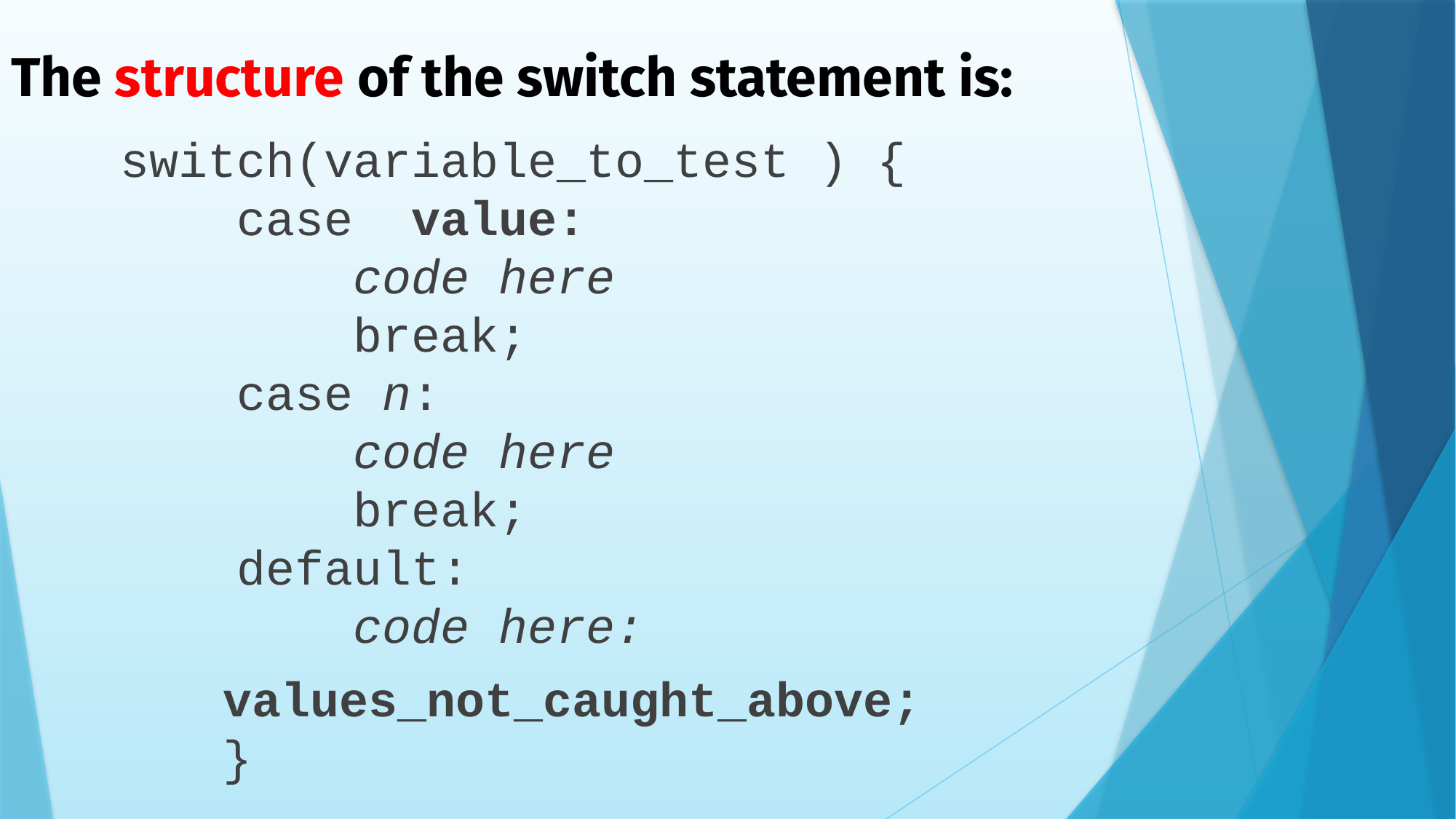

# The structure of the switch statement is:
switch(variable_to_test ) {
    case  value: 
        code here
        break;
    case n:
        code here
        break;
    default:
        code here:
values_not_caught_above;
}